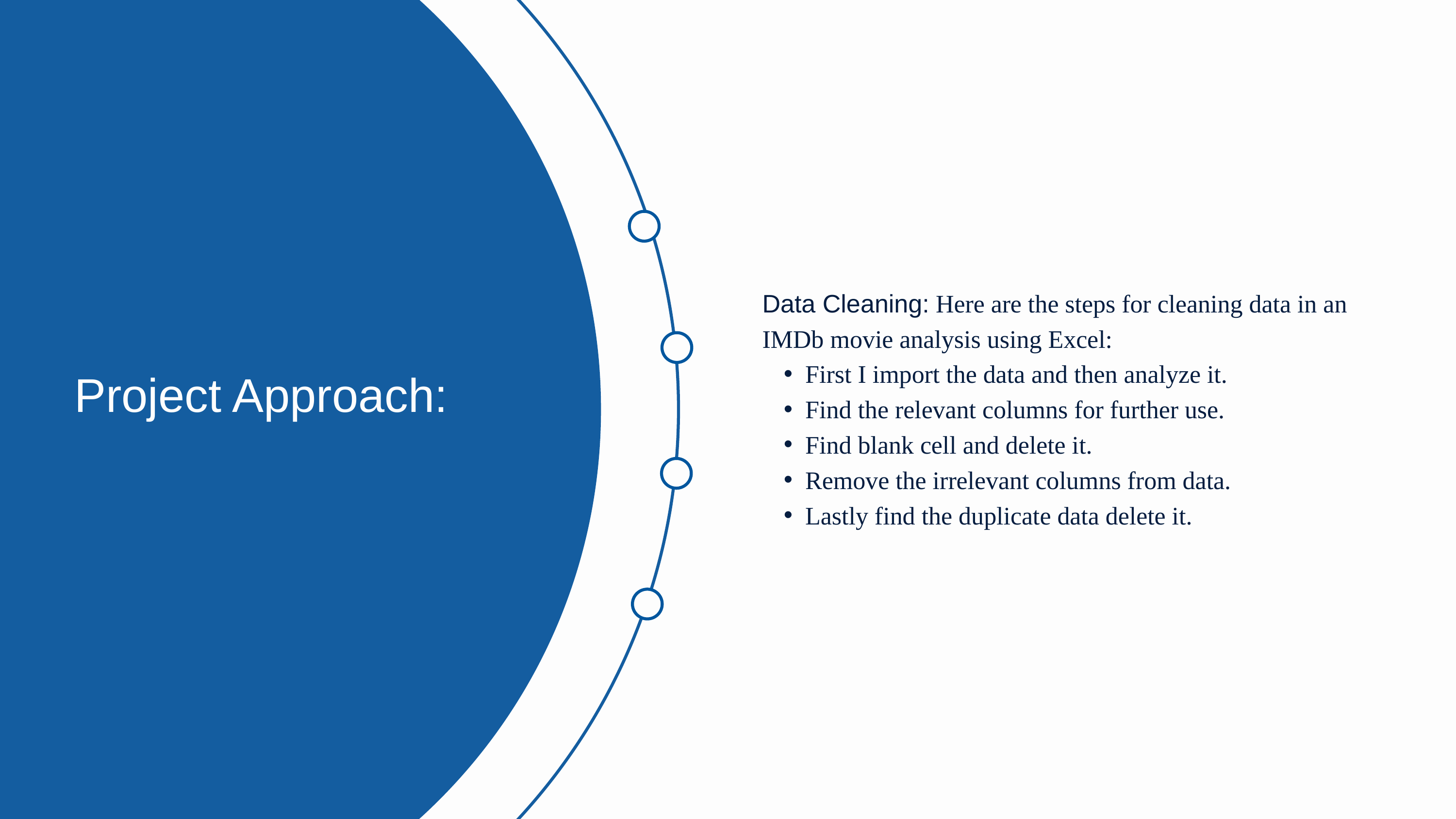

Data Cleaning: Here are the steps for cleaning data in an IMDb movie analysis using Excel:
First I import the data and then analyze it.
Find the relevant columns for further use.
Find blank cell and delete it.
Remove the irrelevant columns from data.
Lastly find the duplicate data delete it.

Project Approach: